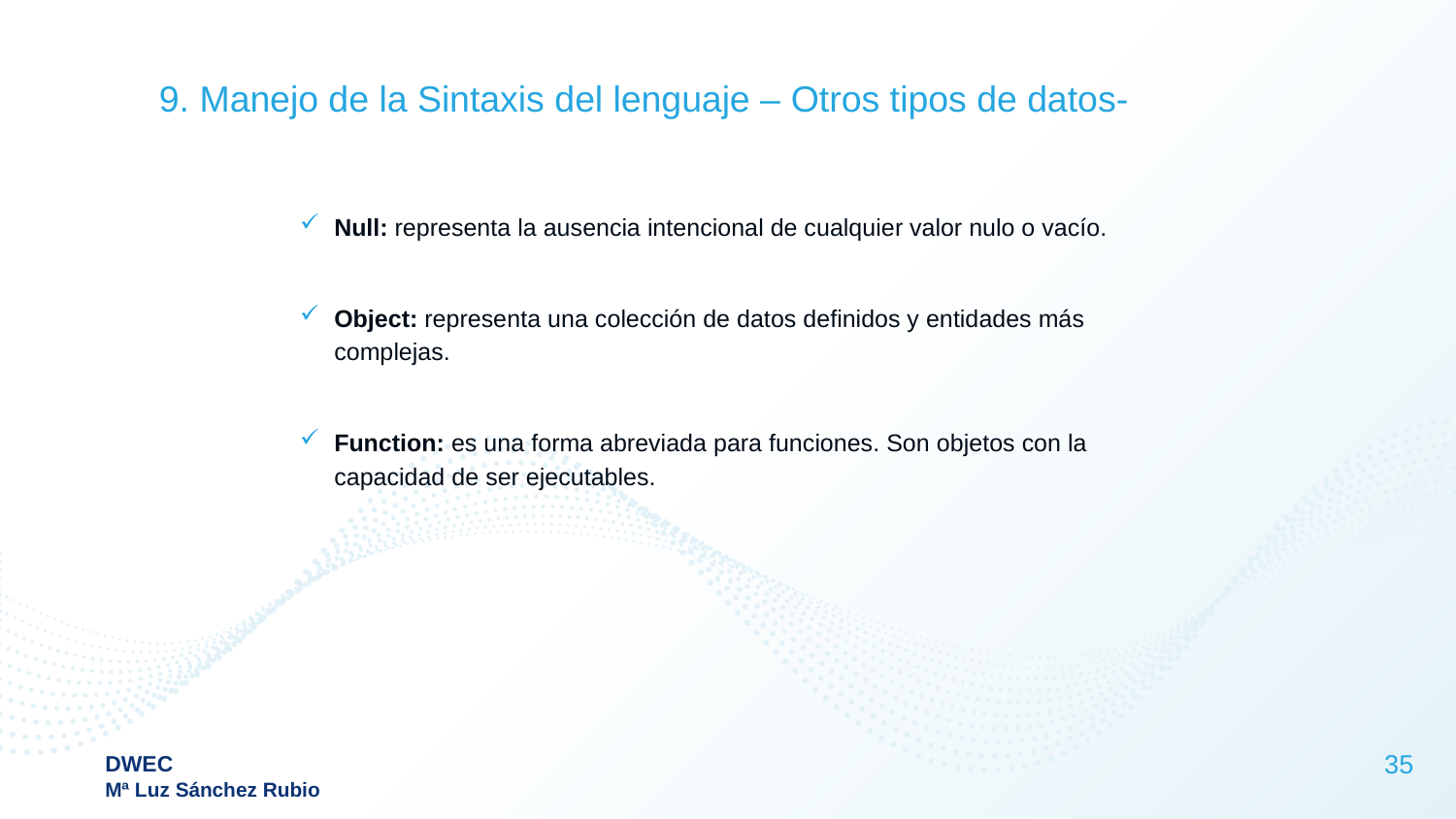

# 9. Manejo de la Sintaxis del lenguaje – Otros tipos de datos-

Null: representa la ausencia intencional de cualquier valor nulo o vacío.

Object: representa una colección de datos definidos y entidades más 	complejas.

Function: es una forma abreviada para funciones. Son objetos con la 	capacidad de ser ejecutables.

35
DWEC
Mª Luz Sánchez Rubio